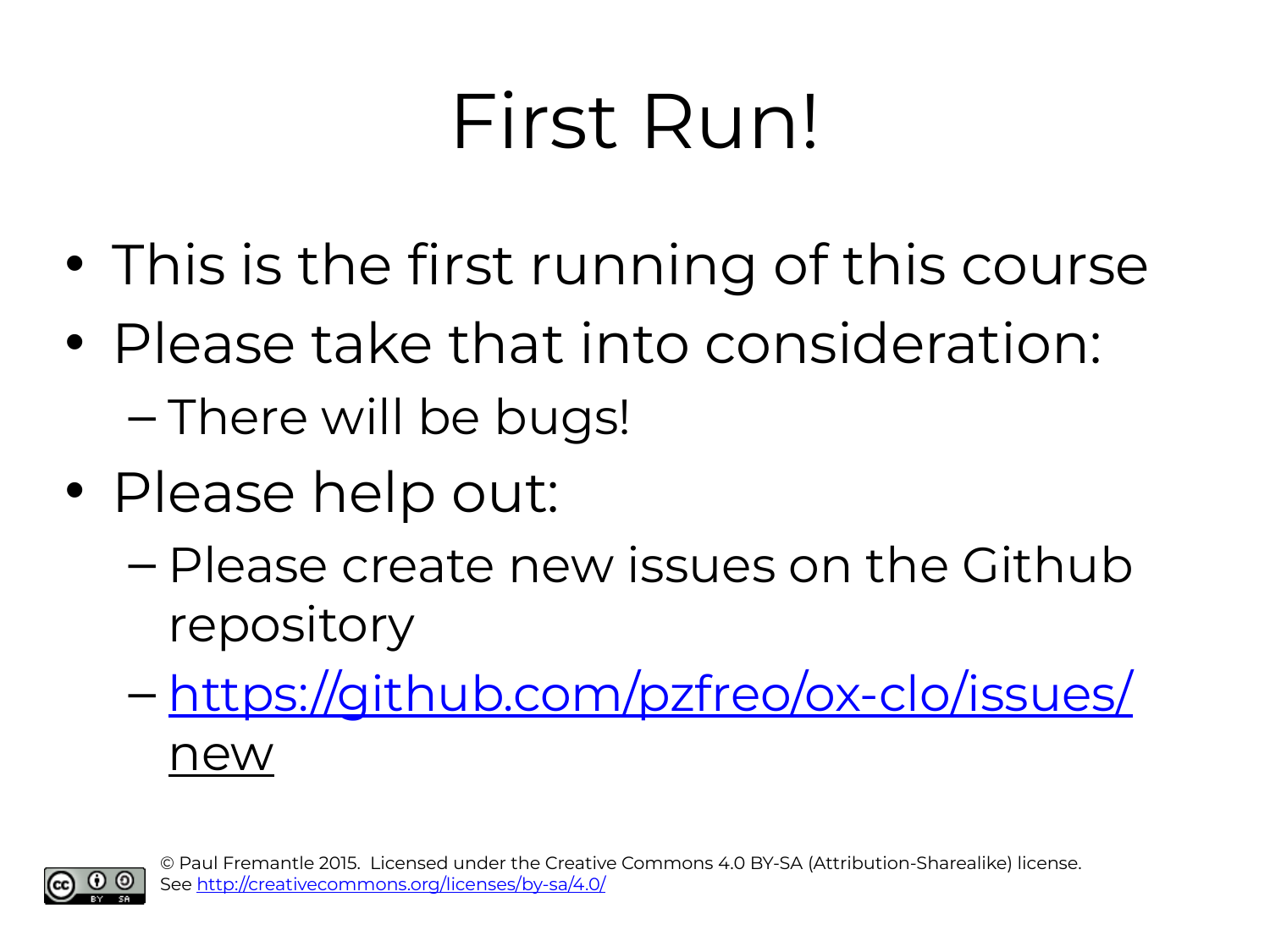

# First Run!
This is the first running of this course
Please take that into consideration:
There will be bugs!
Please help out:
Please create new issues on the Github repository
https://github.com/pzfreo/ox-clo/issues/new